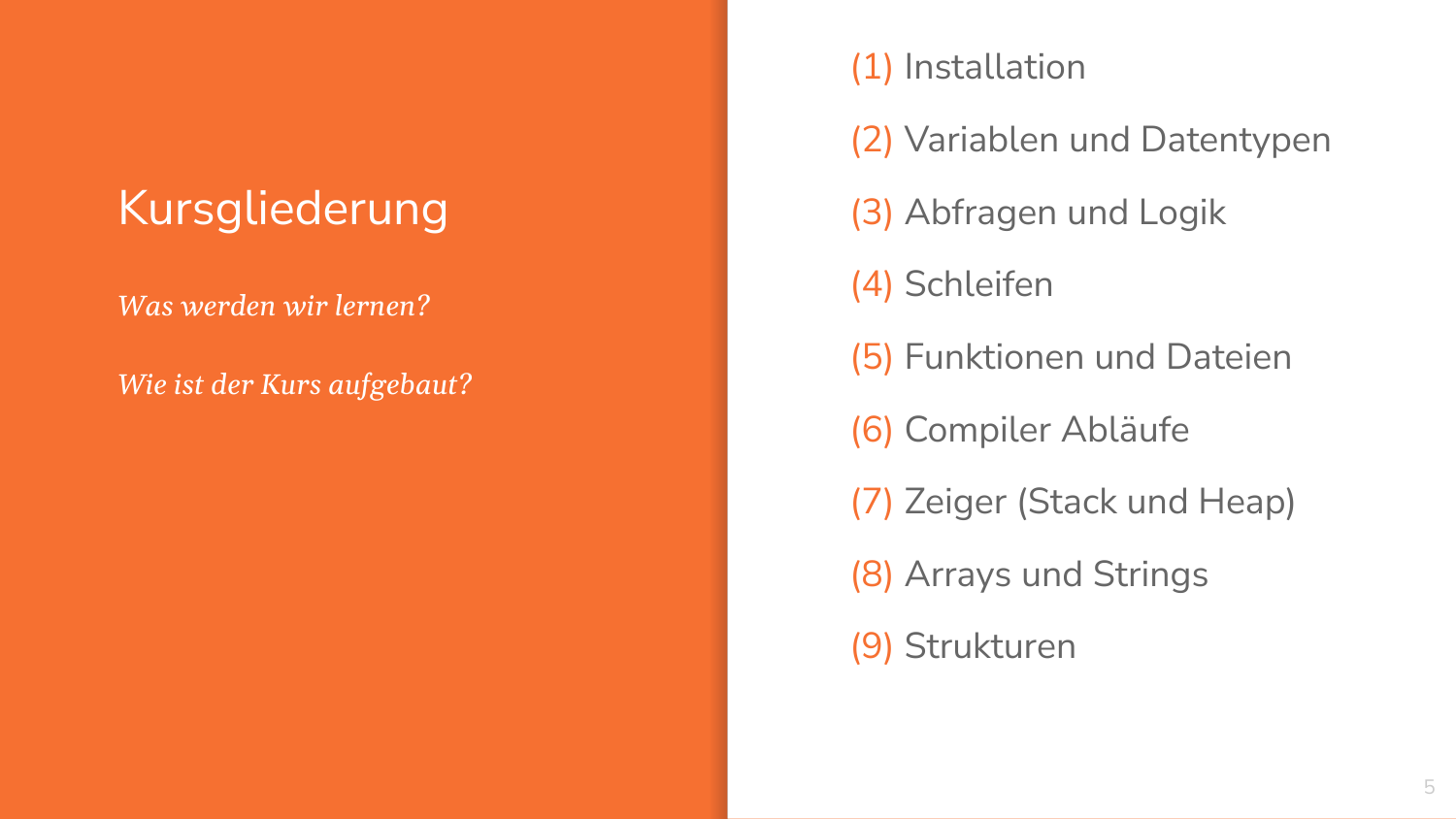

Installation

Variablen und Datentypen

Abfragen und Logik

Schleifen

Funktionen und Dateien

Compiler Abläufe

Zeiger (Stack und Heap)

Arrays und Strings

Strukturen
# Kursgliederung
Was werden wir lernen?
Wie ist der Kurs aufgebaut?

5